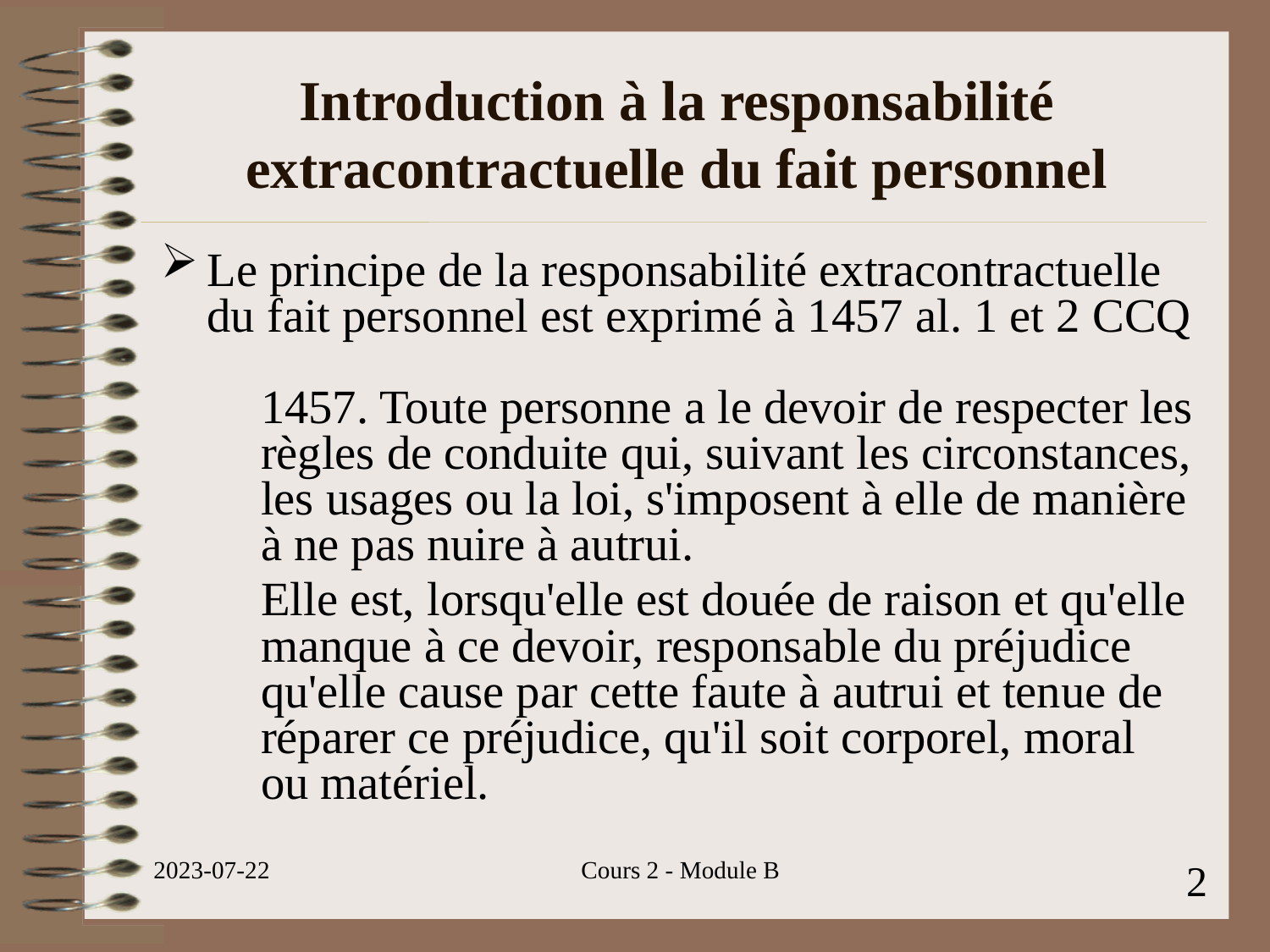

# Introduction à la responsabilité extracontractuelle du fait personnel
Le principe de la responsabilité extracontractuelle du fait personnel est exprimé à 1457 al. 1 et 2 CCQ

	1457. Toute personne a le devoir de respecter les règles de conduite qui, suivant les circonstances, les usages ou la loi, s'imposent à elle de manière à ne pas nuire à autrui.
		Elle est, lorsqu'elle est douée de raison et qu'elle manque à ce devoir, responsable du préjudice qu'elle cause par cette faute à autrui et tenue de réparer ce préjudice, qu'il soit corporel, moral ou matériel.
2023-07-22
Cours 2 - Module B
2